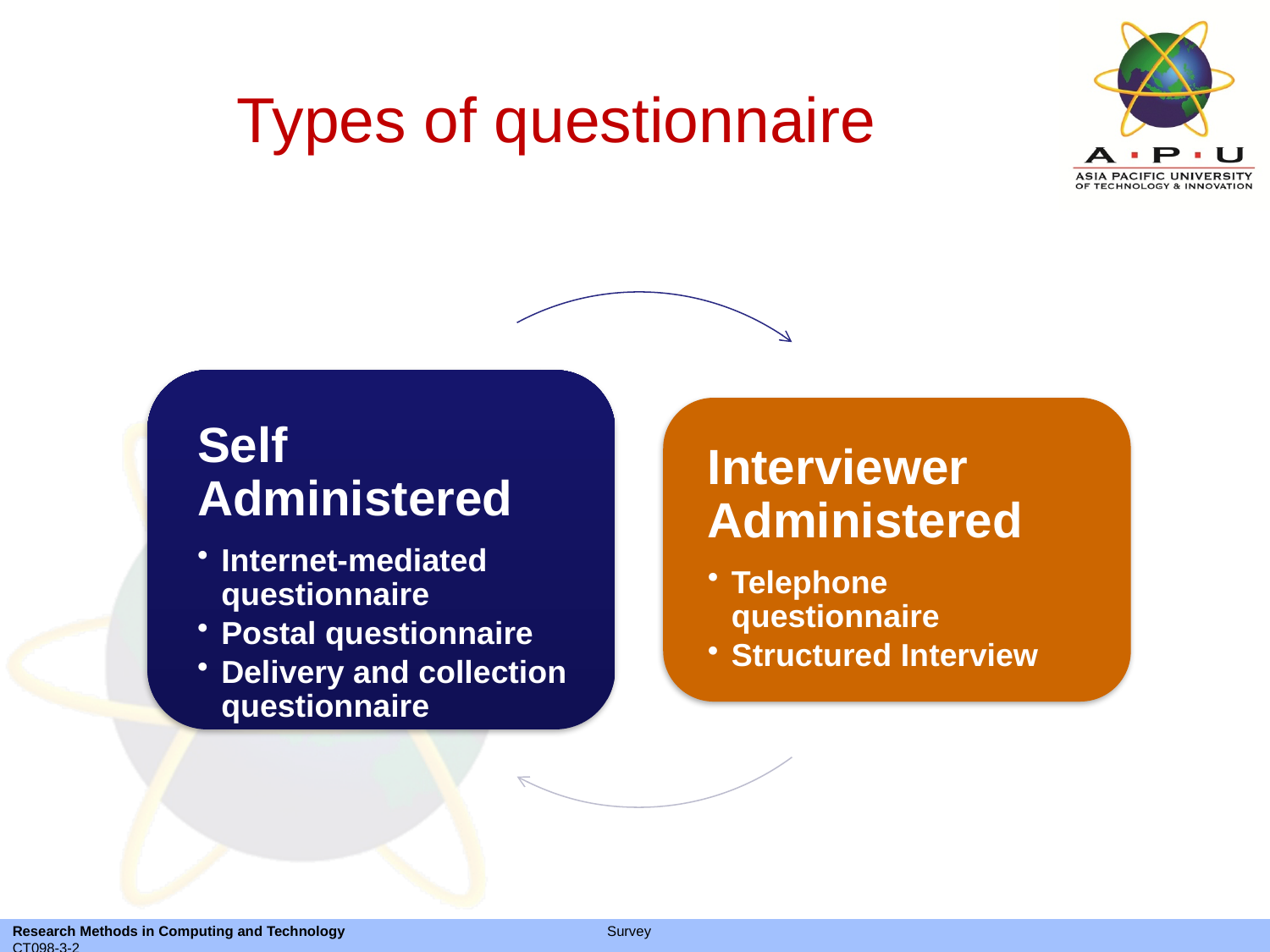

# Types of questionnaire
Self Administered
Internet-mediated questionnaire
Postal questionnaire
Delivery and collection questionnaire

Interviewer Administered
Telephone questionnaire
Structured Interview